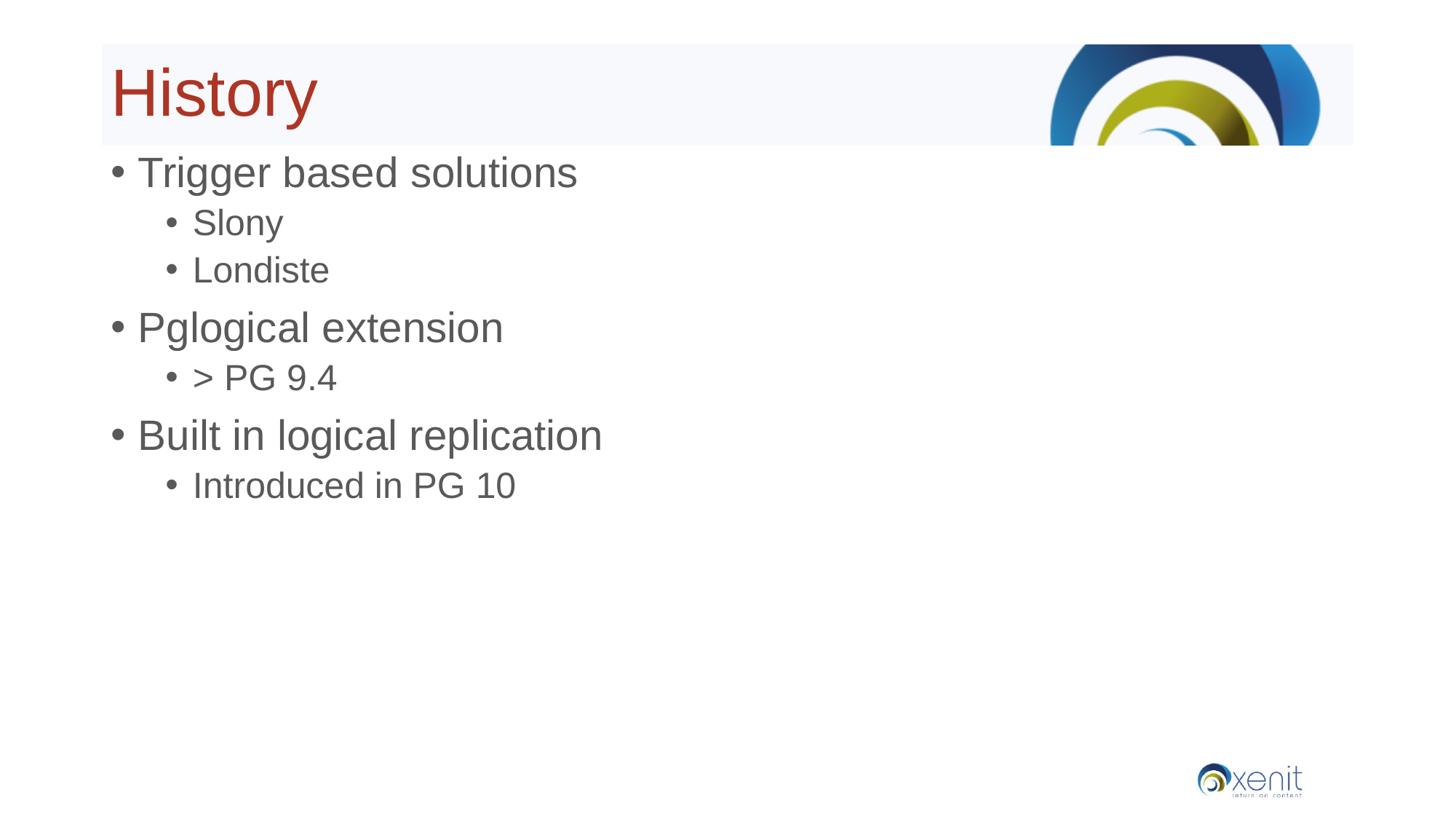

# History
Trigger based solutions
Slony
Londiste
Pglogical extension
> PG 9.4
Built in logical replication
Introduced in PG 10